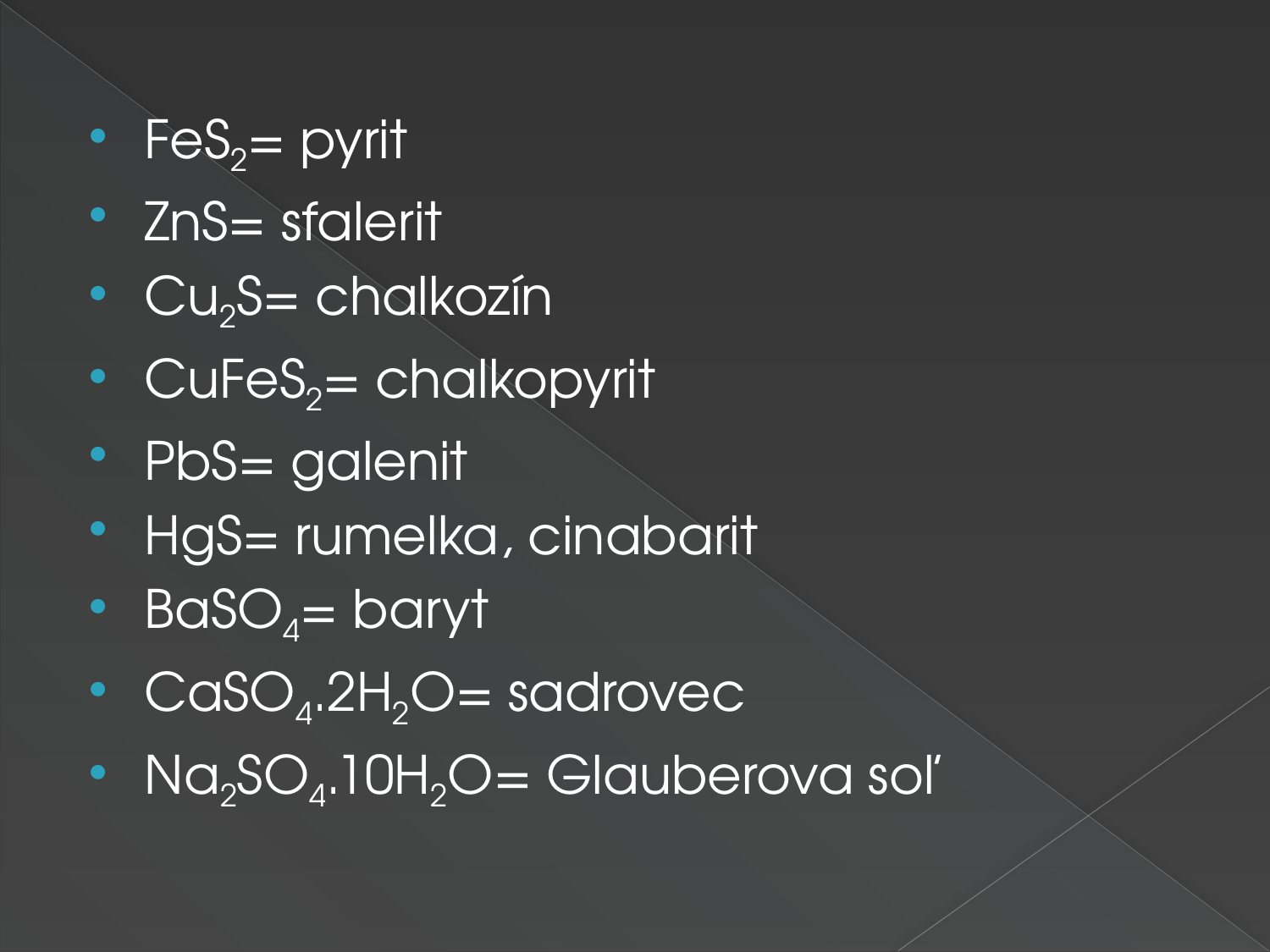

FeS2= pyrit
ZnS= sfalerit
Cu2S= chalkozín
CuFeS2= chalkopyrit
PbS= galenit
HgS= rumelka, cinabarit
BaSO4= baryt
CaSO4.2H2O= sadrovec
Na2SO4.10H2O= Glauberova soľ